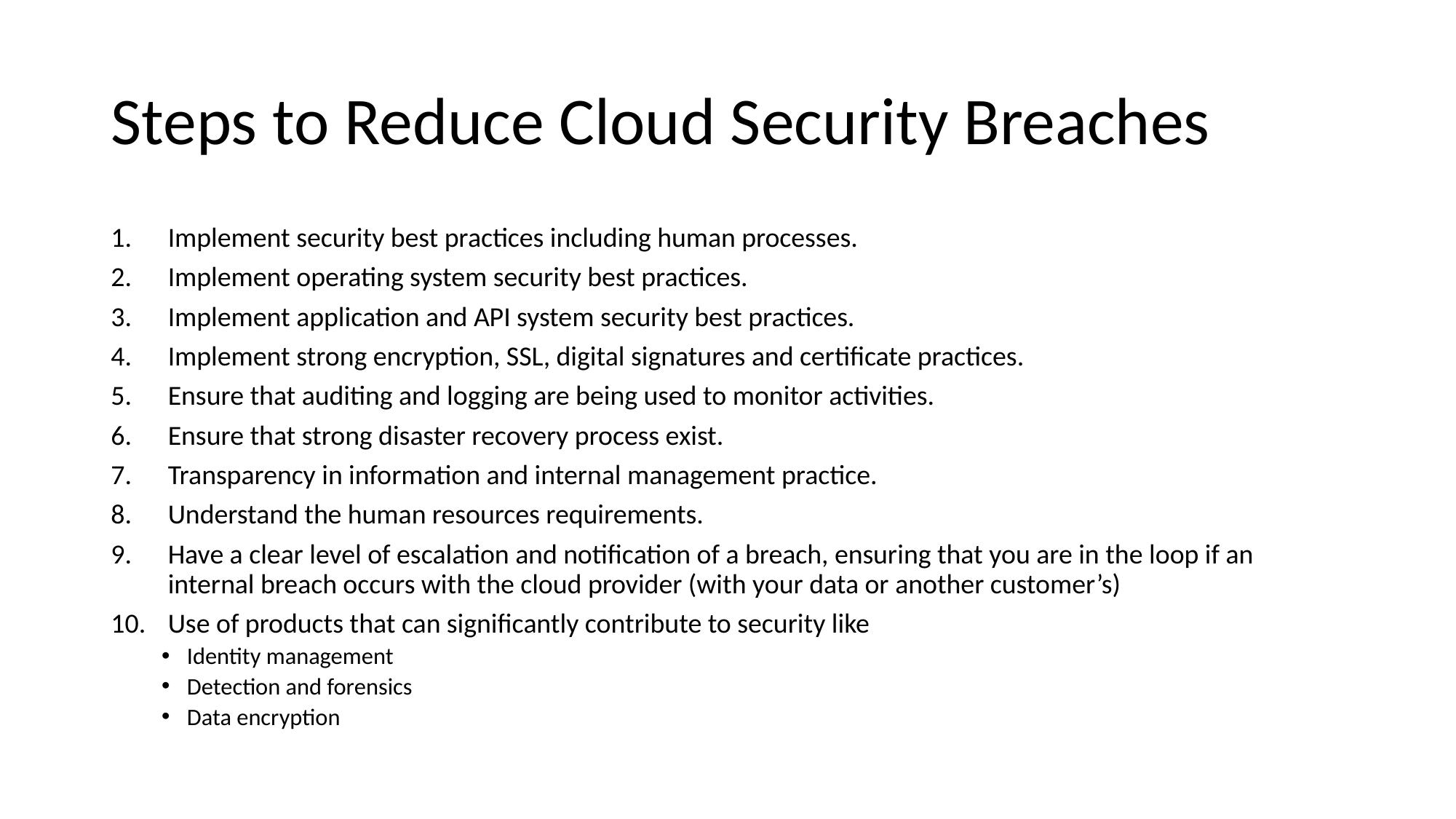

# Steps to Reduce Cloud Security Breaches
Implement security best practices including human processes.
Implement operating system security best practices.
Implement application and API system security best practices.
Implement strong encryption, SSL, digital signatures and certificate practices.
Ensure that auditing and logging are being used to monitor activities.
Ensure that strong disaster recovery process exist.
Transparency in information and internal management practice.
Understand the human resources requirements.
Have a clear level of escalation and notification of a breach, ensuring that you are in the loop if an internal breach occurs with the cloud provider (with your data or another customer’s)
Use of products that can significantly contribute to security like
Identity management
Detection and forensics
Data encryption